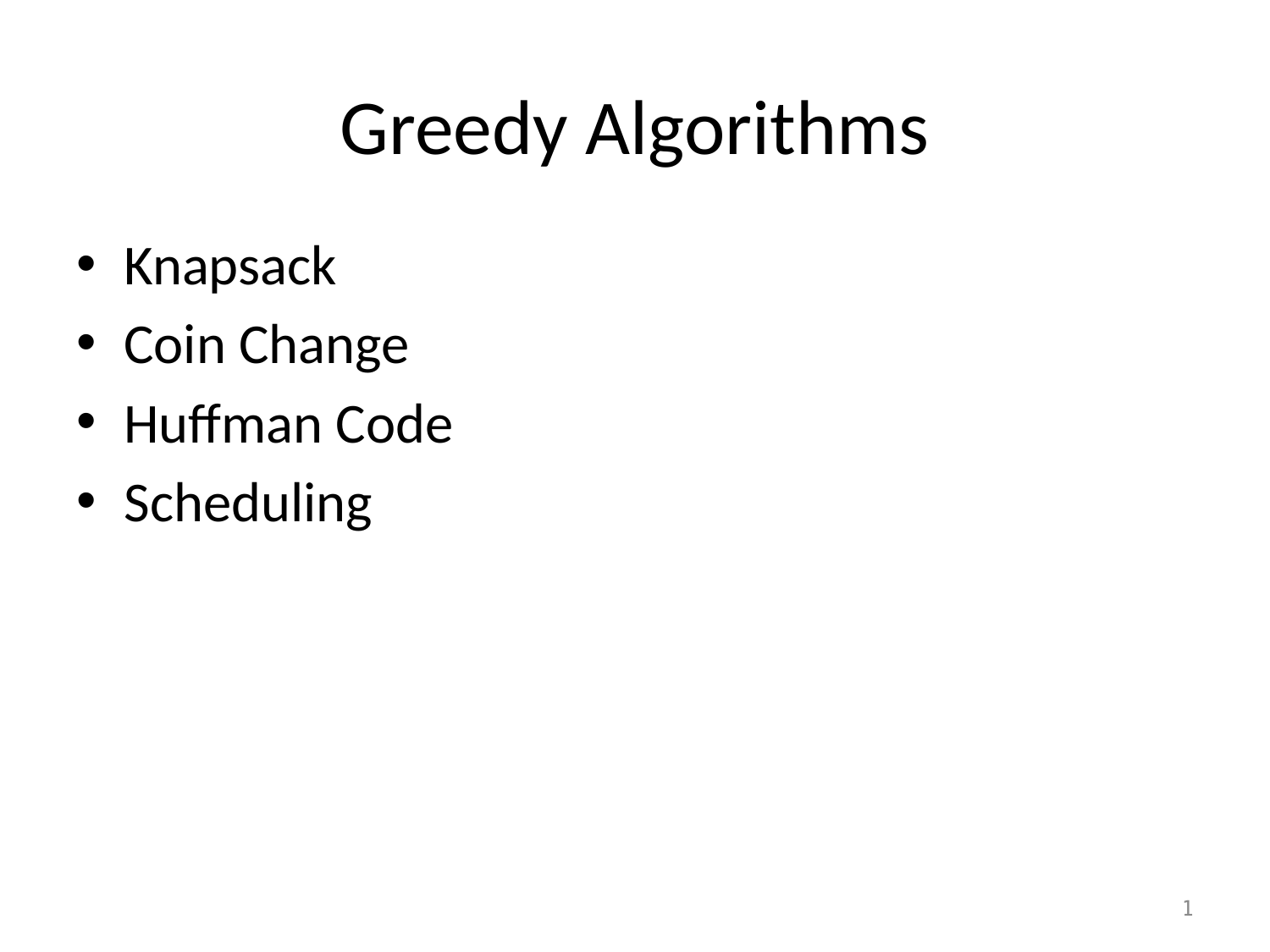

# Greedy Algorithms
Knapsack
Coin Change
Huffman Code
Scheduling
1